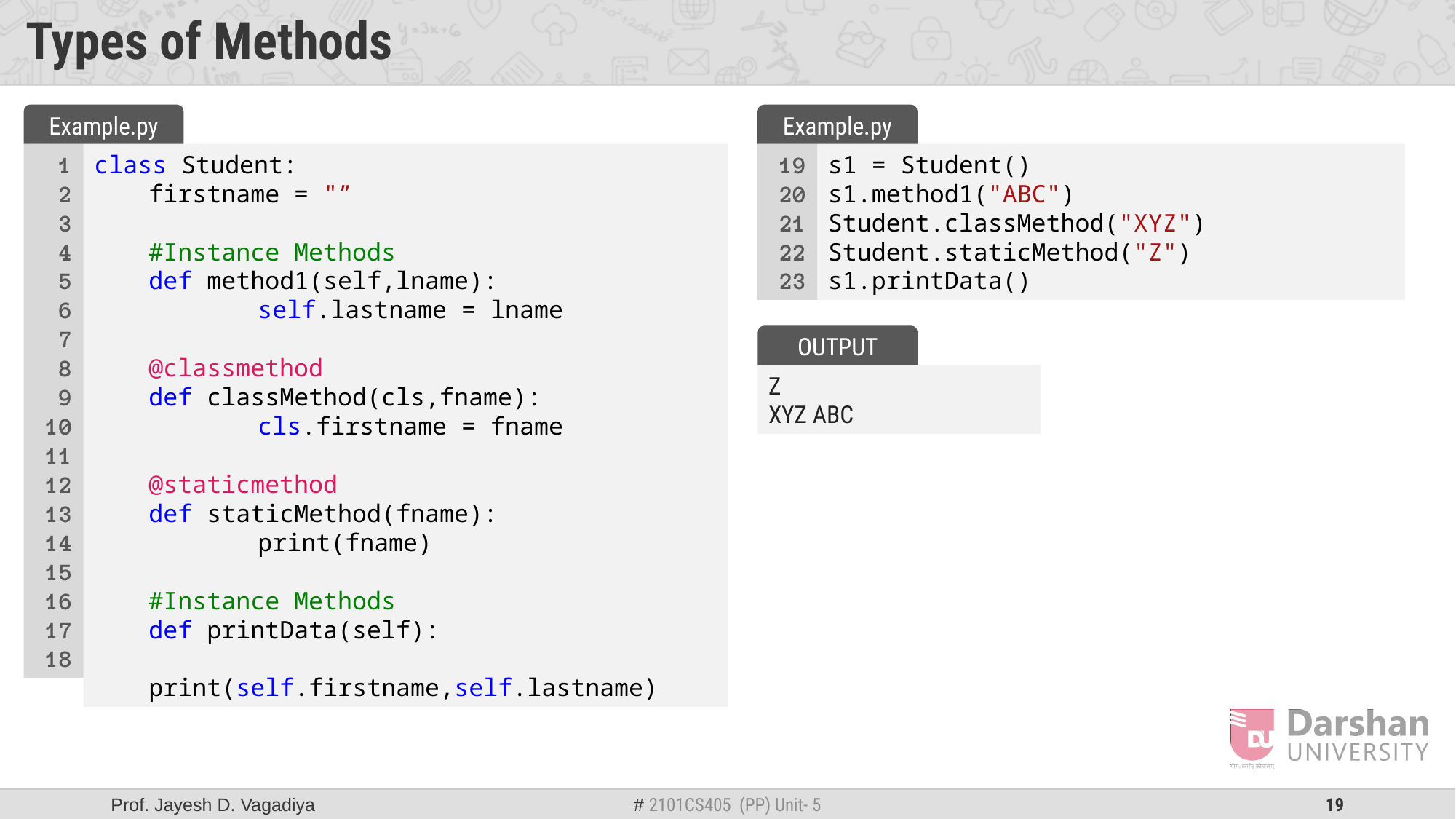

# Types of Methods
Example.py
Example.py
1
2
3
4
5
6
7
8
9
10
11
12
13
14
15
16
17
18
class Student:
firstname = "”

#Instance Methods
def method1(self,lname):
	self.lastname = lname

@classmethod
def classMethod(cls,fname):
	cls.firstname = fname

@staticmethod
def staticMethod(fname):
	print(fname)

#Instance Methods
def printData(self):
	print(self.firstname,self.lastname)
19
20
21
22
23
s1 = Student()
s1.method1("ABC")
Student.classMethod("XYZ")
Student.staticMethod("Z")
s1.printData()
OUTPUT
Z
XYZ ABC